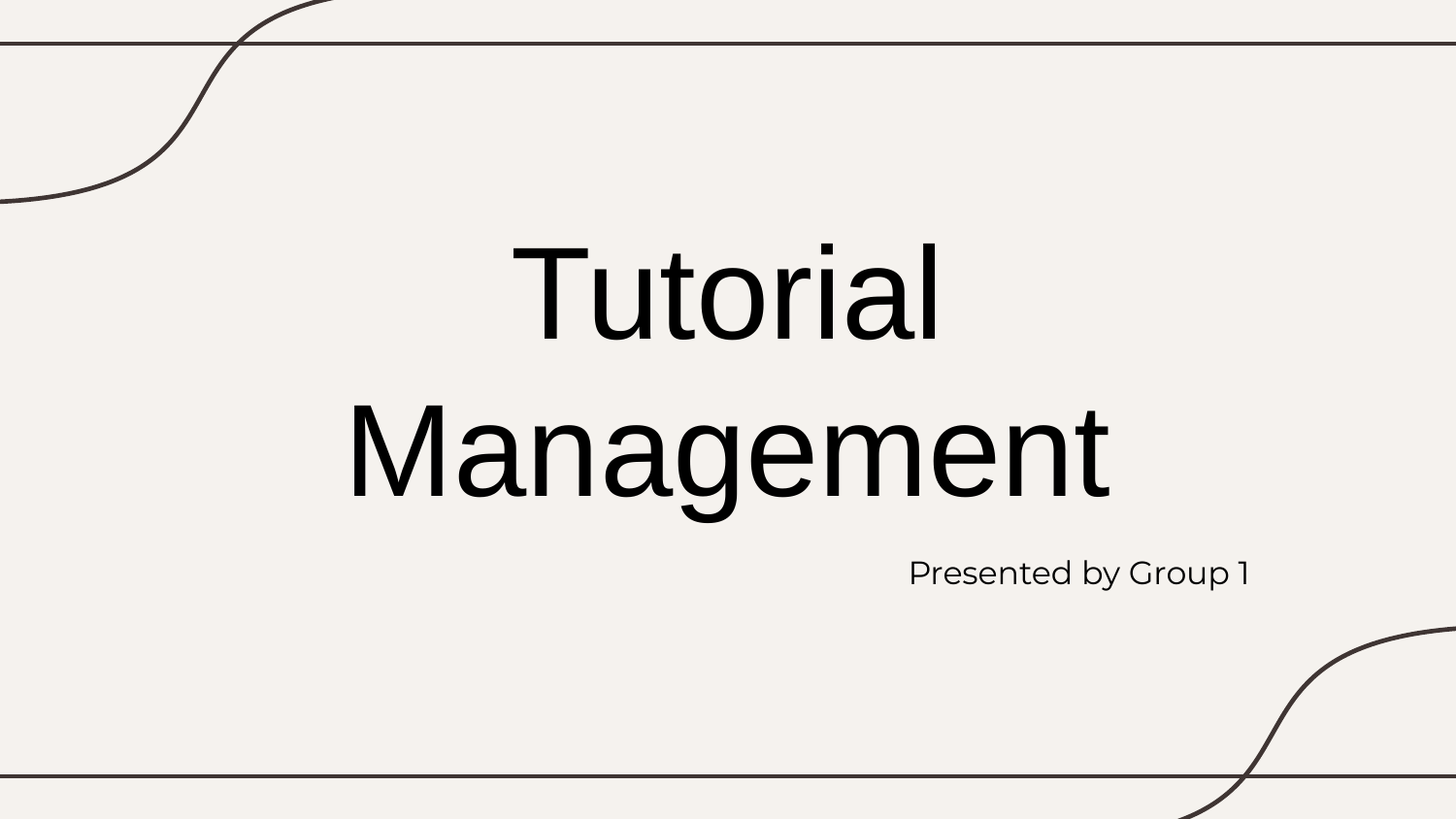

# Tutorial
Management
					Presented by Group 1